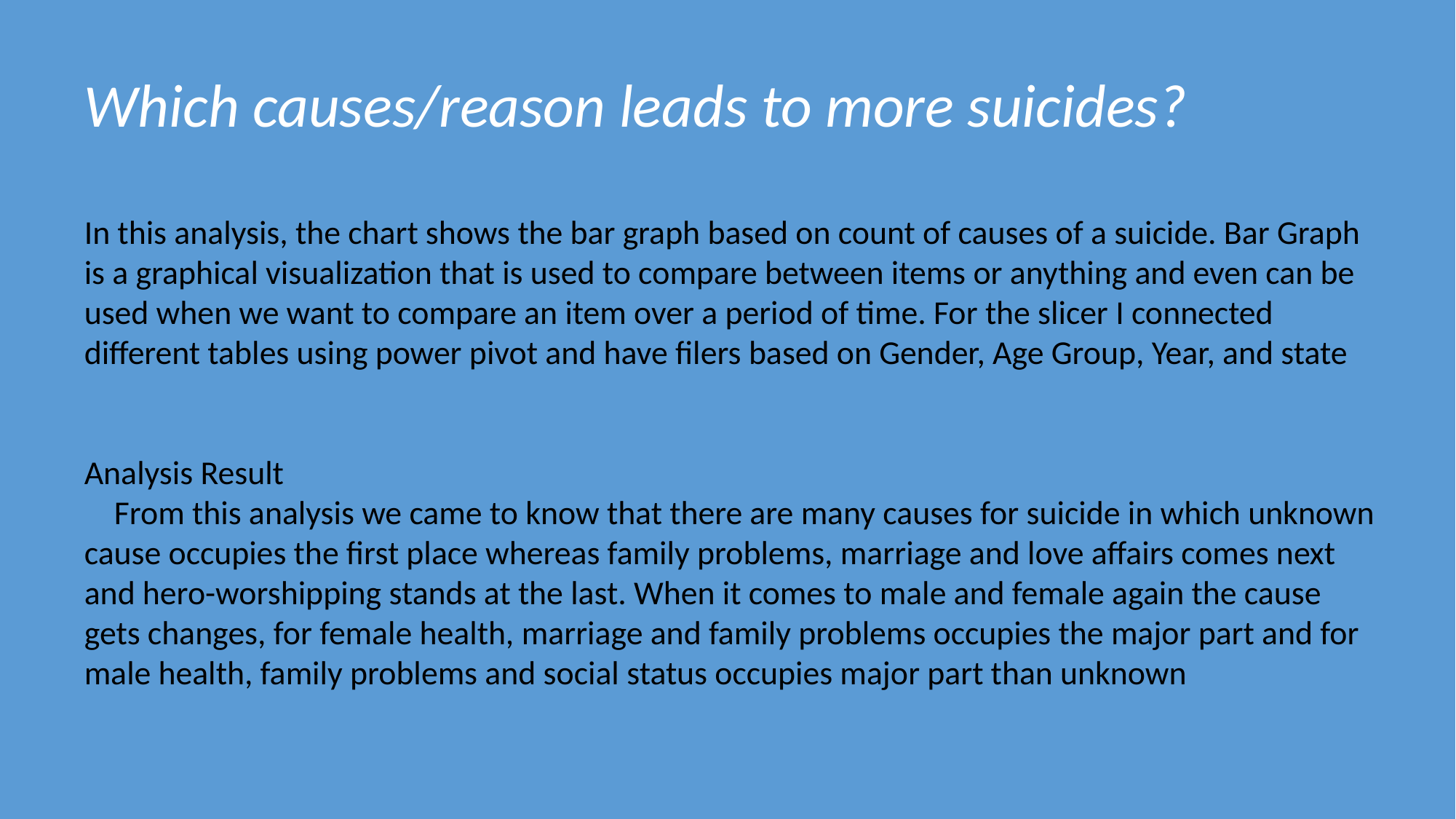

Which causes/reason leads to more suicides?
In this analysis, the chart shows the bar graph based on count of causes of a suicide. Bar Graph is a graphical visualization that is used to compare between items or anything and even can be used when we want to compare an item over a period of time. For the slicer I connected different tables using power pivot and have filers based on Gender, Age Group, Year, and state

Analysis Result
    From this analysis we came to know that there are many causes for suicide in which unknown cause occupies the first place whereas family problems, marriage and love affairs comes next and hero-worshipping stands at the last. When it comes to male and female again the cause gets changes, for female health, marriage and family problems occupies the major part and for male health, family problems and social status occupies major part than unknown